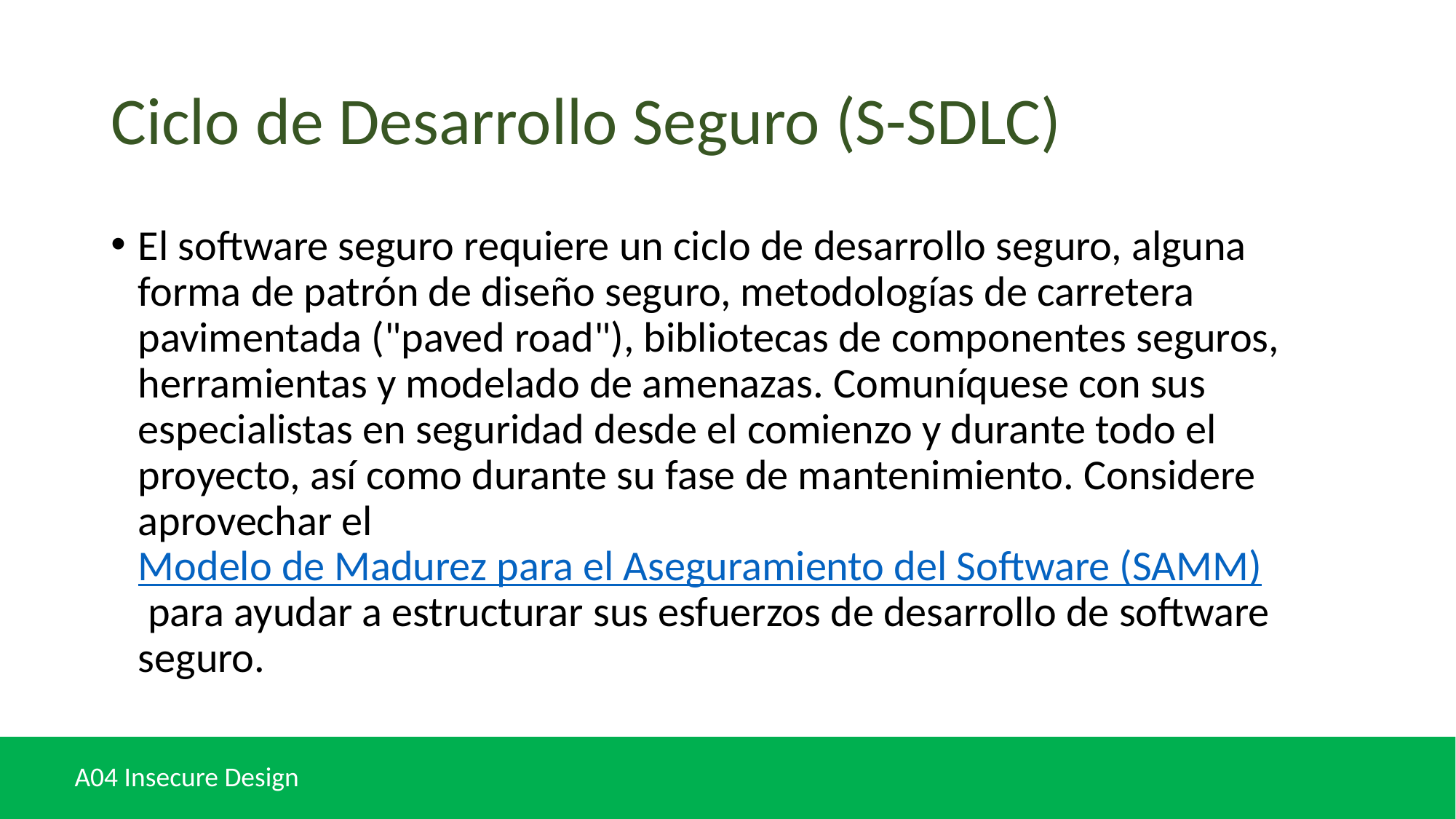

# Ciclo de Desarrollo Seguro (S-SDLC)
El software seguro requiere un ciclo de desarrollo seguro, alguna forma de patrón de diseño seguro, metodologías de carretera pavimentada ("paved road"), bibliotecas de componentes seguros, herramientas y modelado de amenazas. Comuníquese con sus especialistas en seguridad desde el comienzo y durante todo el proyecto, así como durante su fase de mantenimiento. Considere aprovechar el Modelo de Madurez para el Aseguramiento del Software (SAMM) para ayudar a estructurar sus esfuerzos de desarrollo de software seguro.